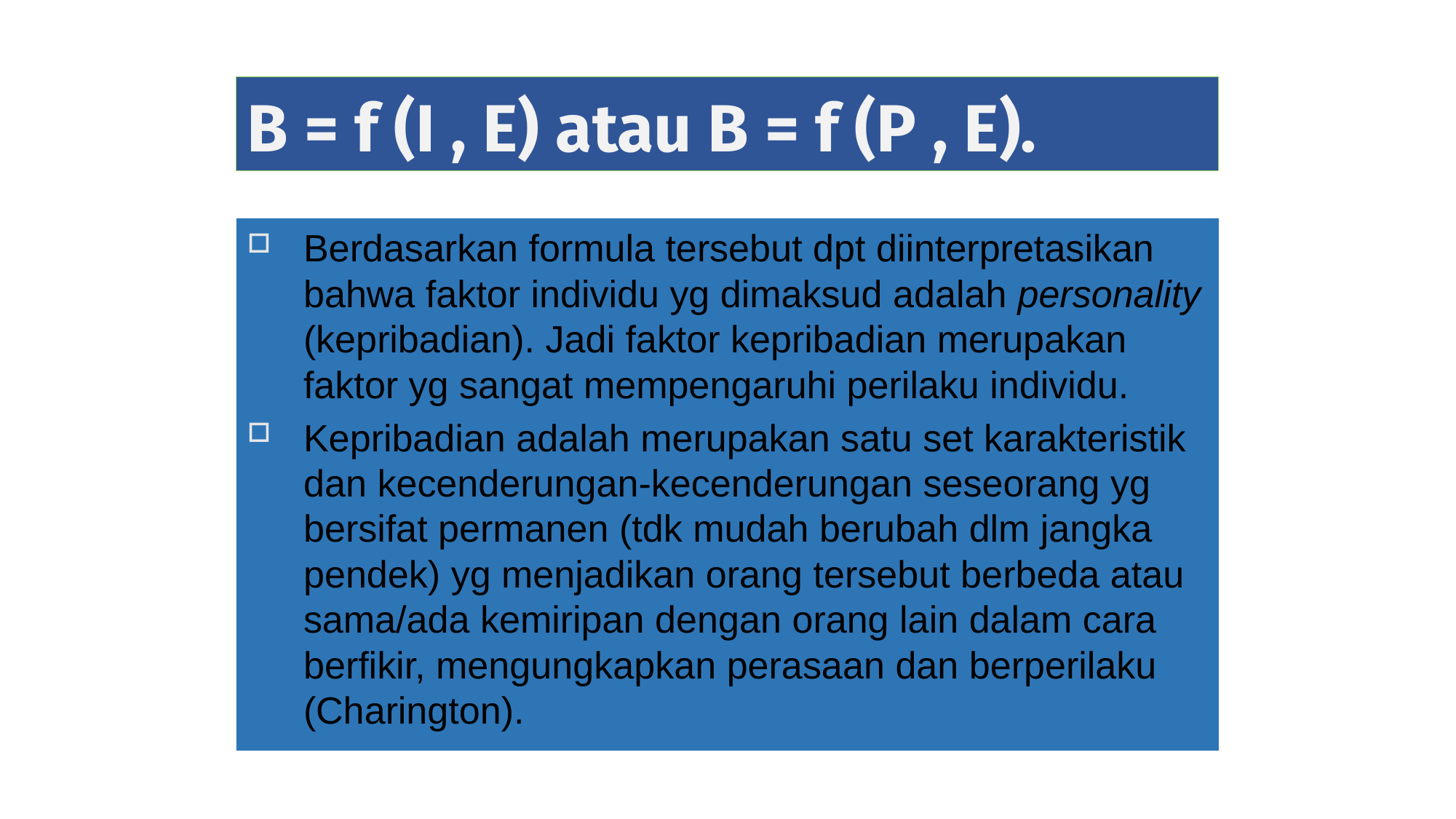

# B = f (I , E) atau B = f (P , E).
Berdasarkan formula tersebut dpt diinterpretasikan bahwa faktor individu yg dimaksud adalah personality (kepribadian). Jadi faktor kepribadian merupakan faktor yg sangat mempengaruhi perilaku individu.
Kepribadian adalah merupakan satu set karakteristik dan kecenderungan-kecenderungan seseorang yg bersifat permanen (tdk mudah berubah dlm jangka pendek) yg menjadikan orang tersebut berbeda atau sama/ada kemiripan dengan orang lain dalam cara berfikir, mengungkapkan perasaan dan berperilaku (Charington).